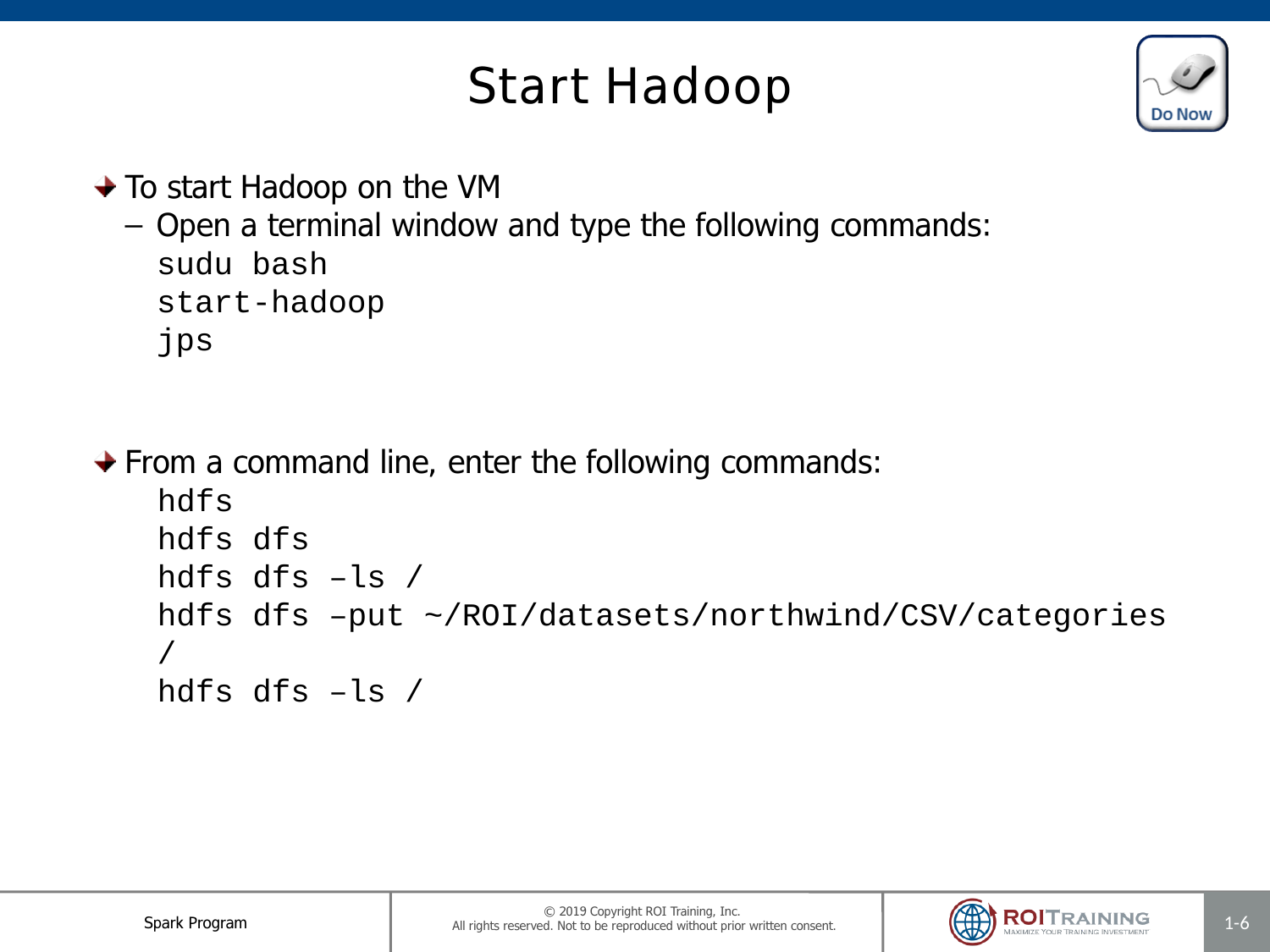

# Start Hadoop
To start Hadoop on the VM
Open a terminal window and type the following commands:
sudu bash
start-hadoop
jps

From a command line, enter the following commands:
hdfs
hdfs dfs
hdfs dfs –ls /
hdfs dfs –put ~/ROI/datasets/northwind/CSV/categories /
hdfs dfs –ls /